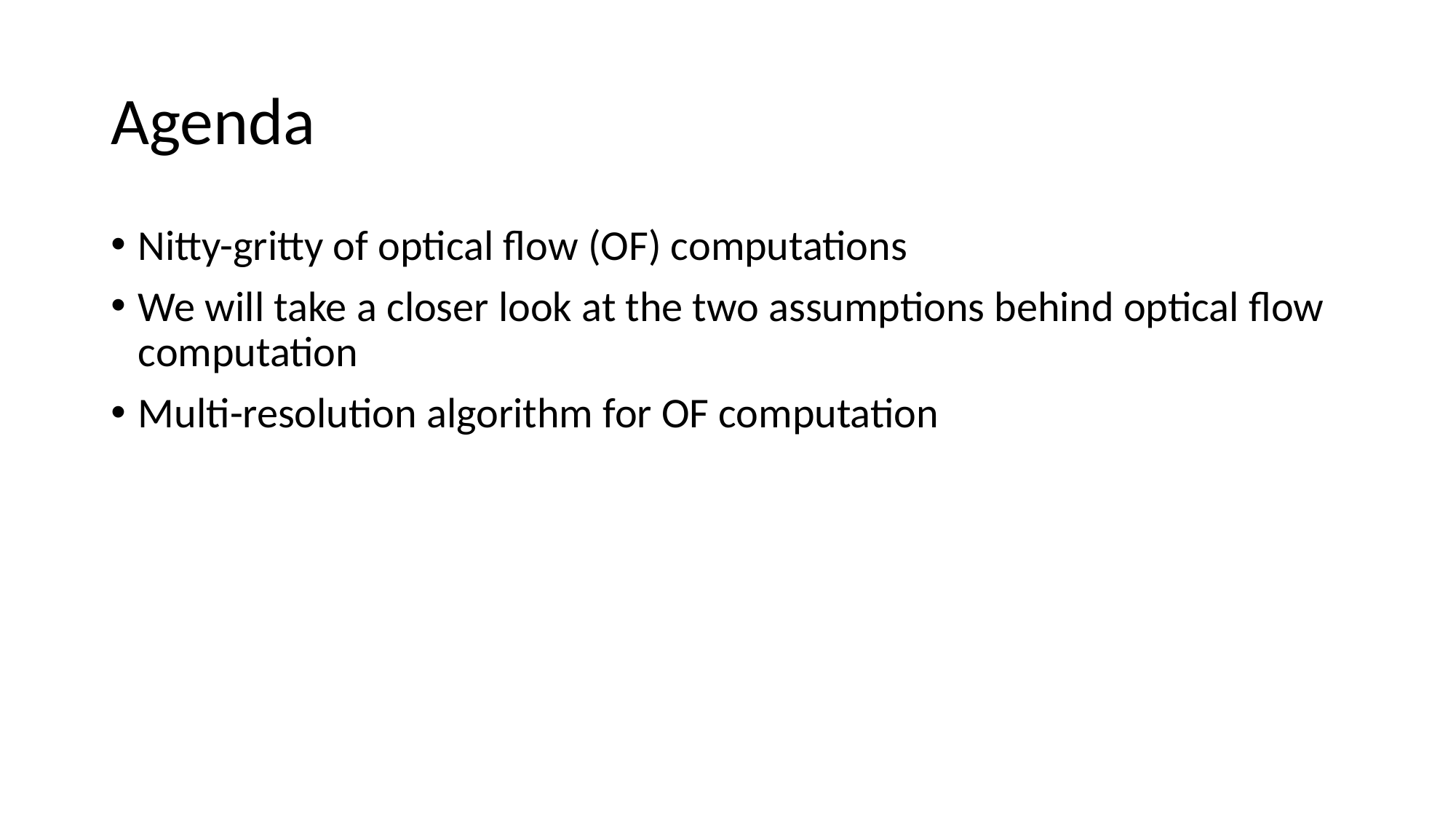

# Agenda
Nitty-gritty of optical flow (OF) computations
We will take a closer look at the two assumptions behind optical flow computation
Multi-resolution algorithm for OF computation